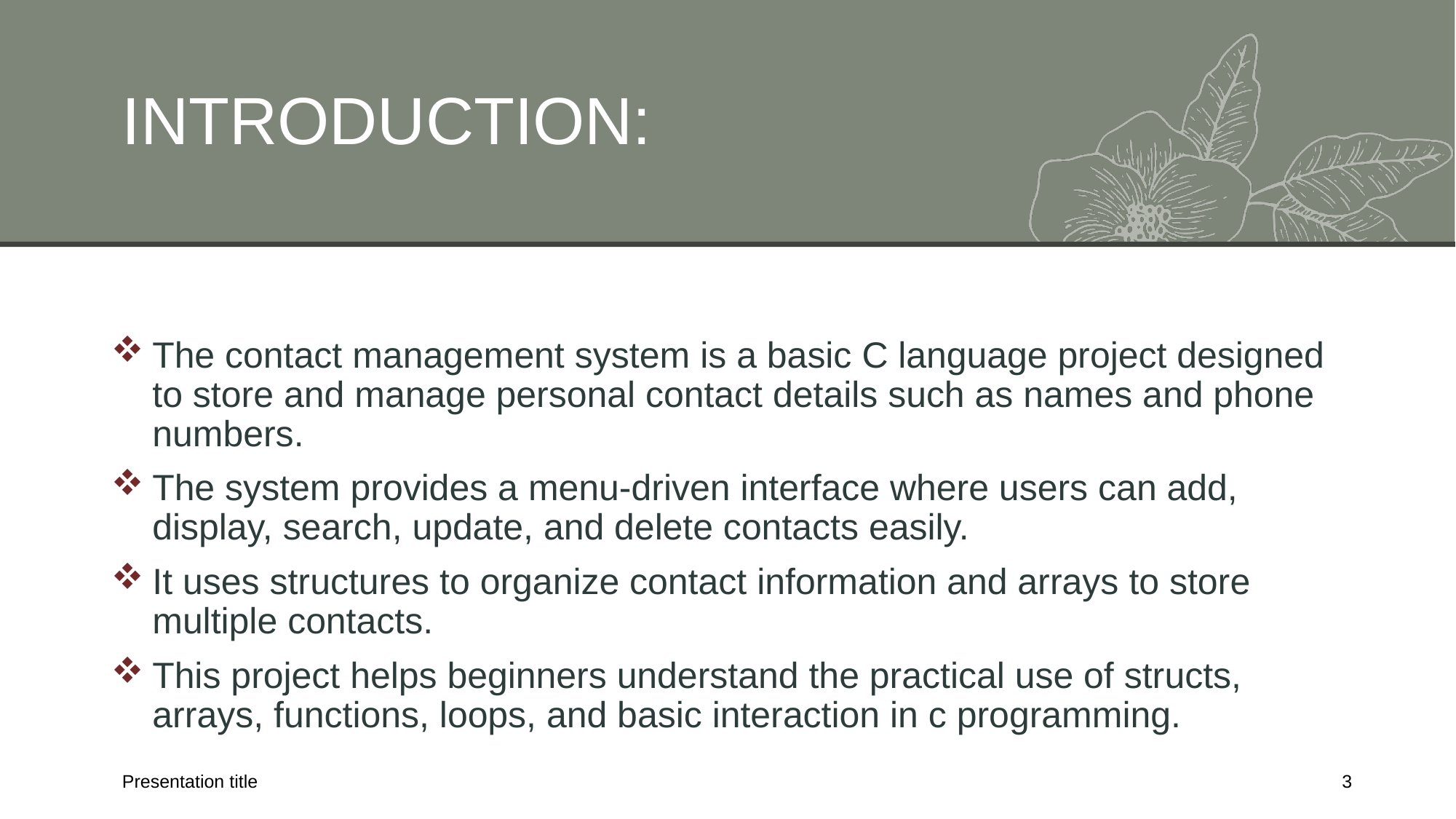

# INTRODUCTION:
The contact management system is a basic C language project designed to store and manage personal contact details such as names and phone numbers.
The system provides a menu-driven interface where users can add, display, search, update, and delete contacts easily.
It uses structures to organize contact information and arrays to store multiple contacts.
This project helps beginners understand the practical use of structs, arrays, functions, loops, and basic interaction in c programming.
Presentation title
3